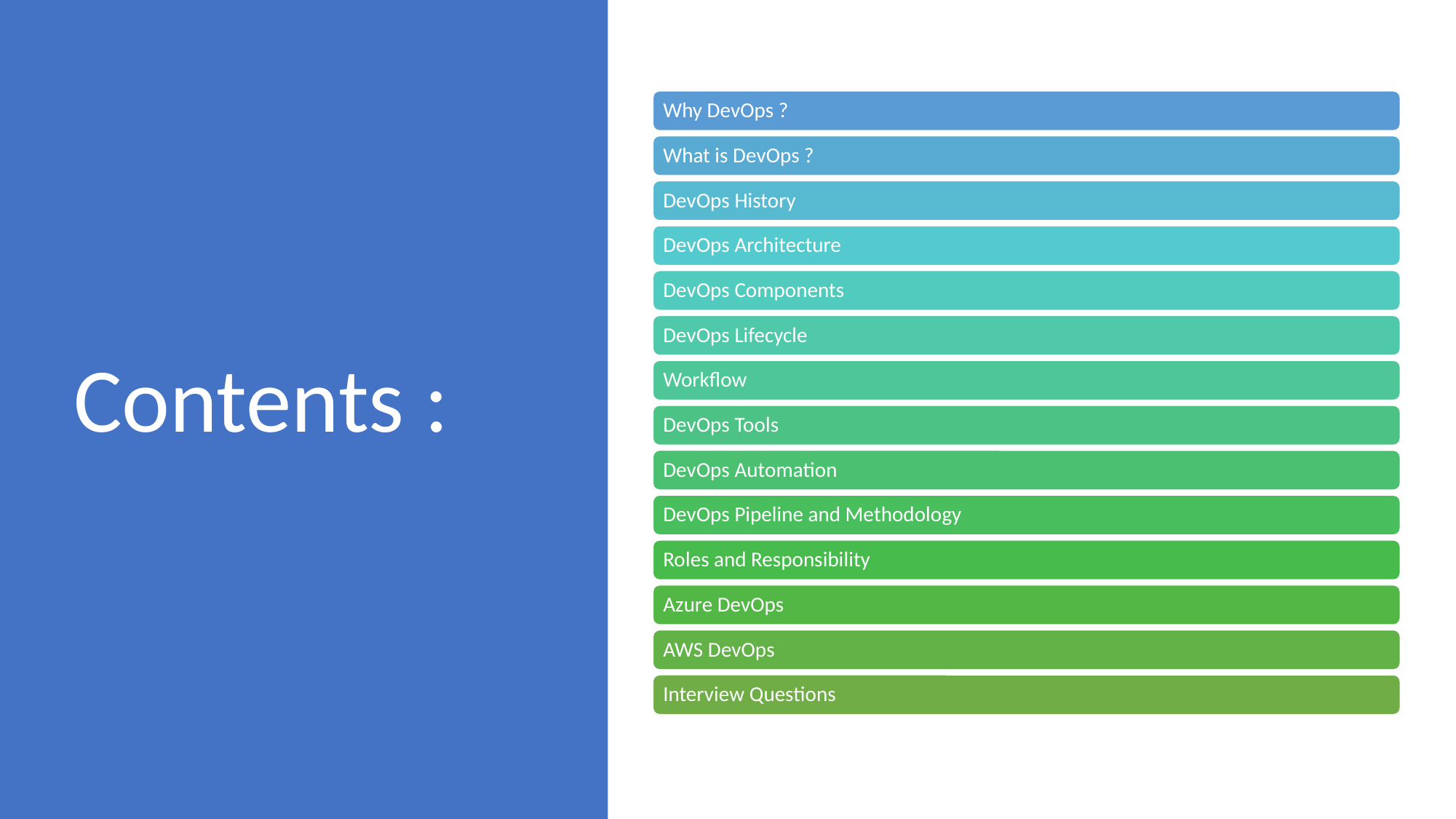

# Contents :
Why DevOps ?
What is DevOps ?
DevOps History
DevOps Architecture
DevOps Components
DevOps Lifecycle
Workflow
DevOps Tools
DevOps Automation
DevOps Pipeline and Methodology
Roles and Responsibility
Azure DevOps
AWS DevOps
Interview Questions